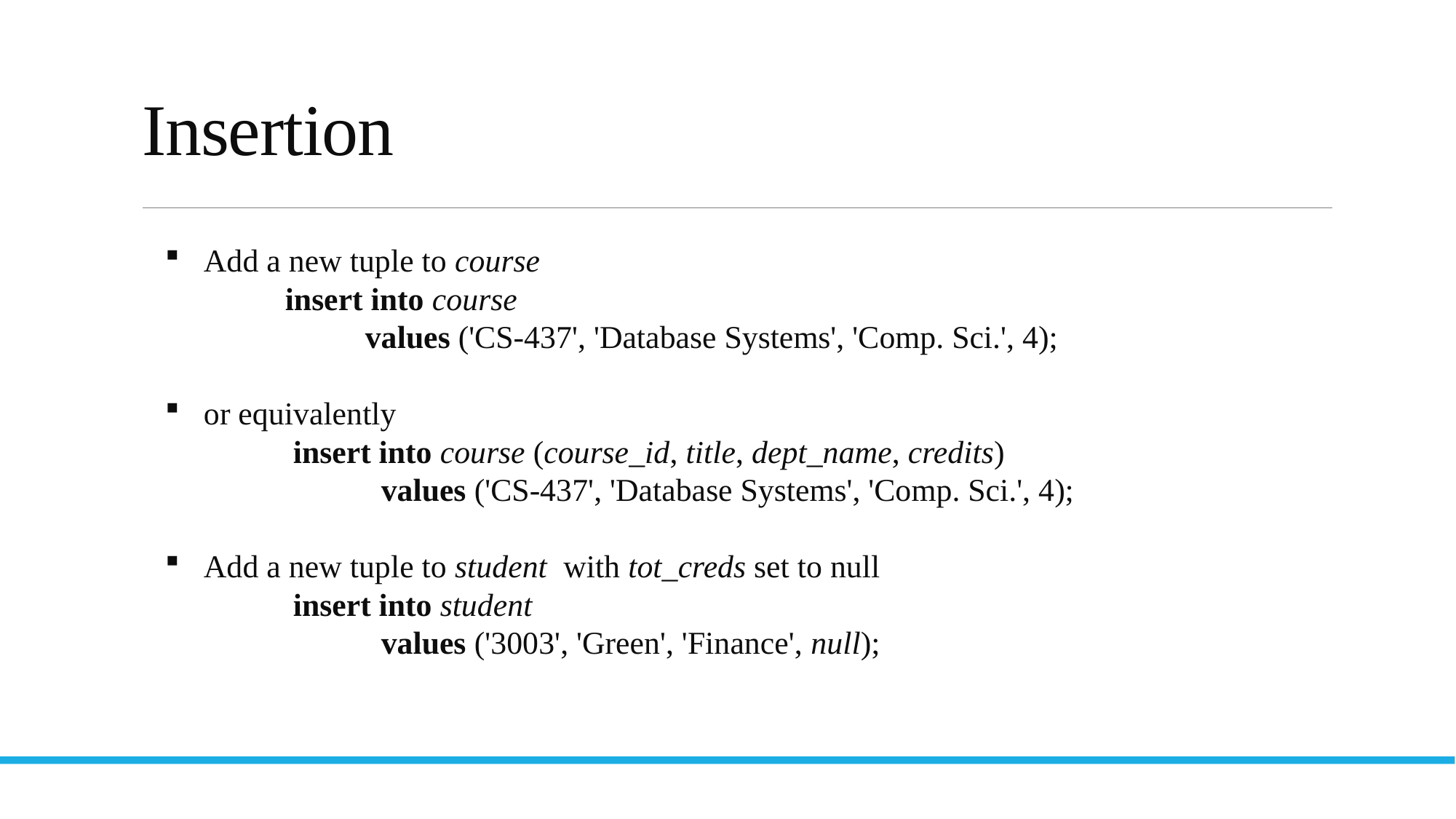

# Insertion
   Add a new tuple to course
               insert into course
                         values ('CS-437', 'Database Systems', 'Comp. Sci.', 4);

   or equivalently
                insert into course (course_id, title, dept_name, credits)
                           values ('CS-437', 'Database Systems', 'Comp. Sci.', 4);

   Add a new tuple to student  with tot_creds set to null
                insert into student
                           values ('3003', 'Green', 'Finance', null);